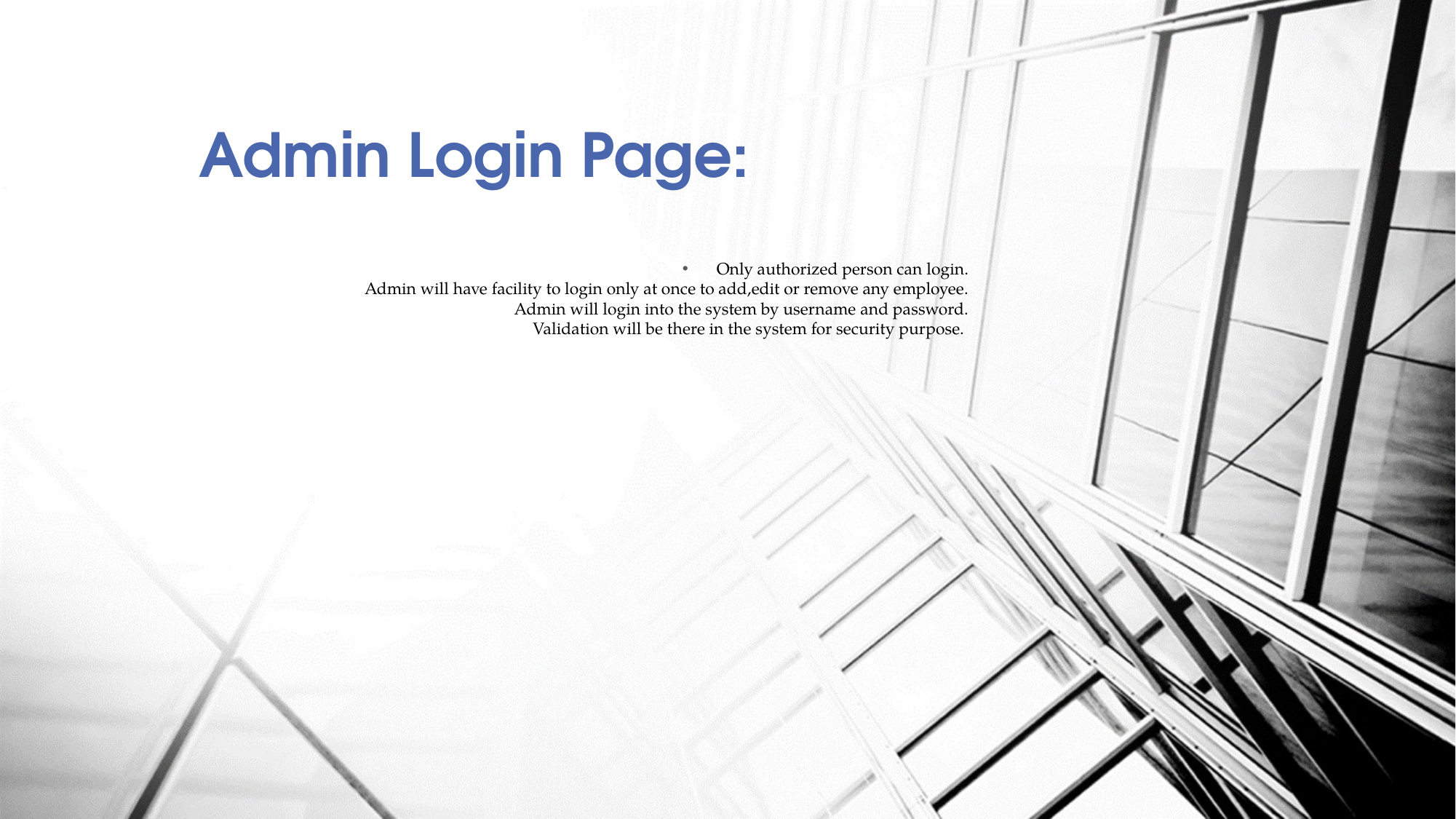

# Admin Login Page:
Only authorized person can login.
Admin will have facility to login only at once to add,edit or remove any employee.
Admin will login into the system by username and password.
Validation will be there in the system for security purpose.